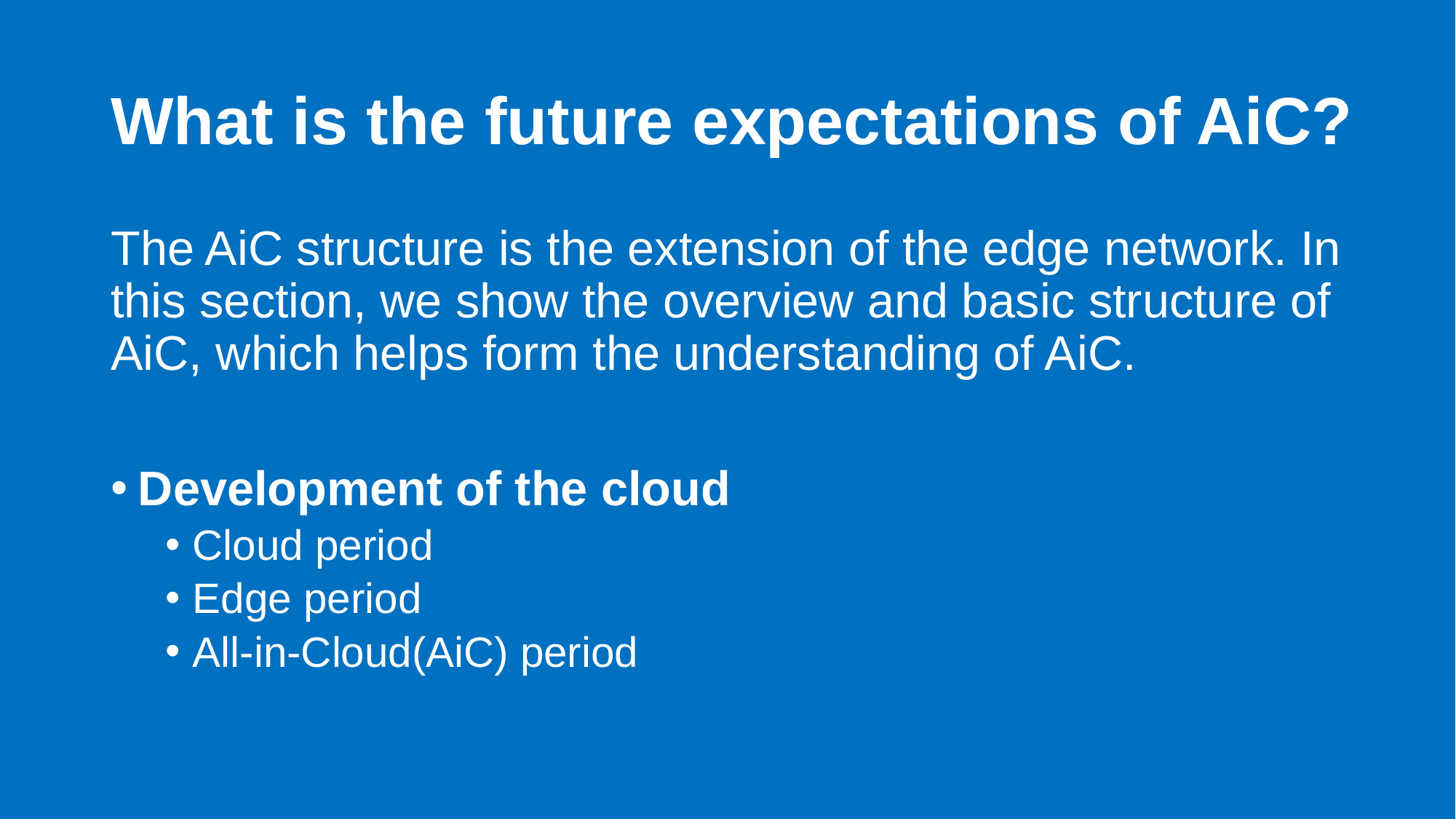

# What is the future expectations of AiC?
The AiC structure is the extension of the edge network. In this section, we show the overview and basic structure of AiC, which helps form the understanding of AiC.

Development of the cloud
Cloud period
Edge period
All-in-Cloud(AiC) period